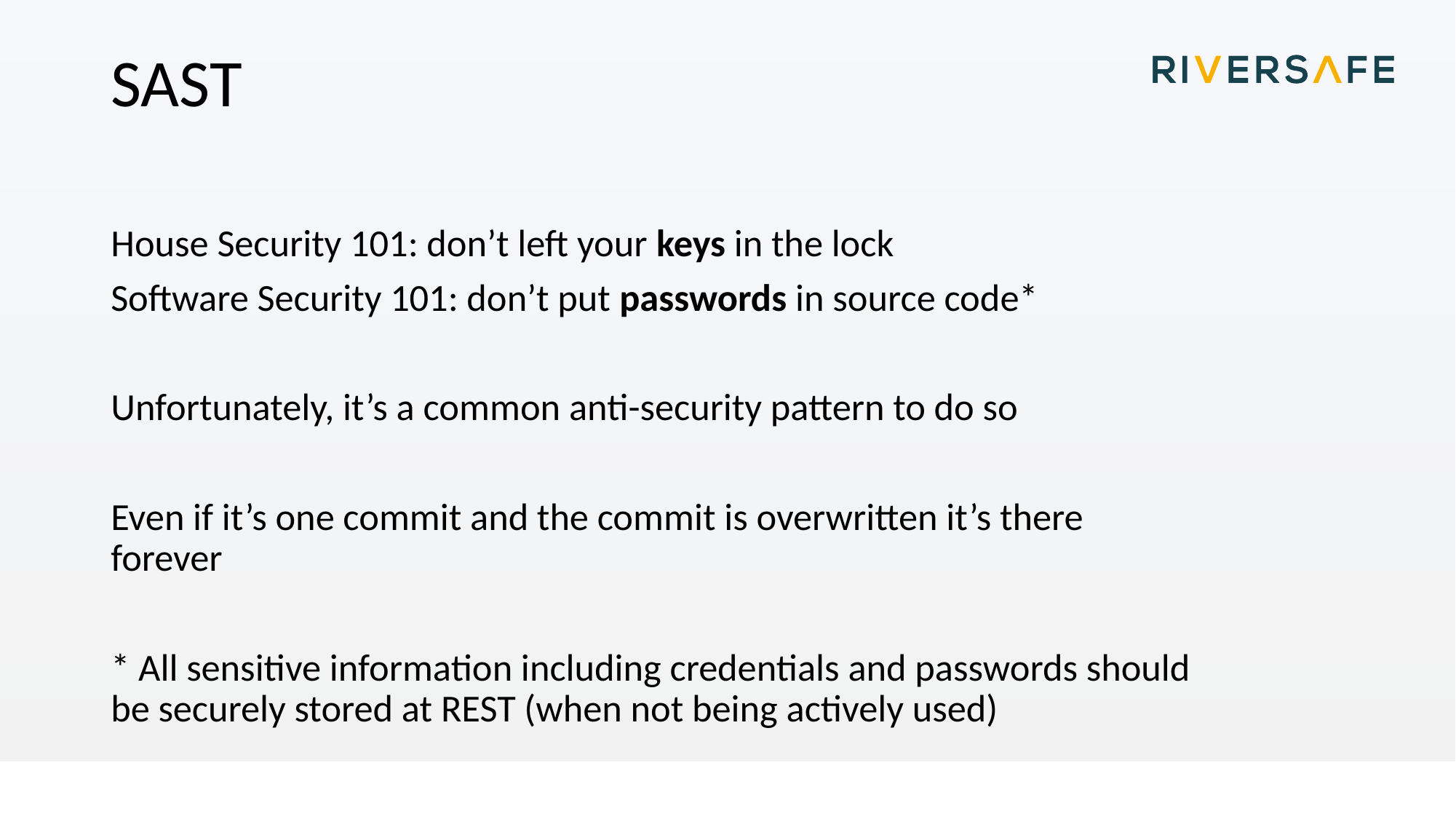

# SAST
House Security 101: don’t left your keys in the lock
Software Security 101: don’t put passwords in source code*

Unfortunately, it’s a common anti-security pattern to do so

Even if it’s one commit and the commit is overwritten it’s there forever

* All sensitive information including credentials and passwords should be securely stored at REST (when not being actively used)